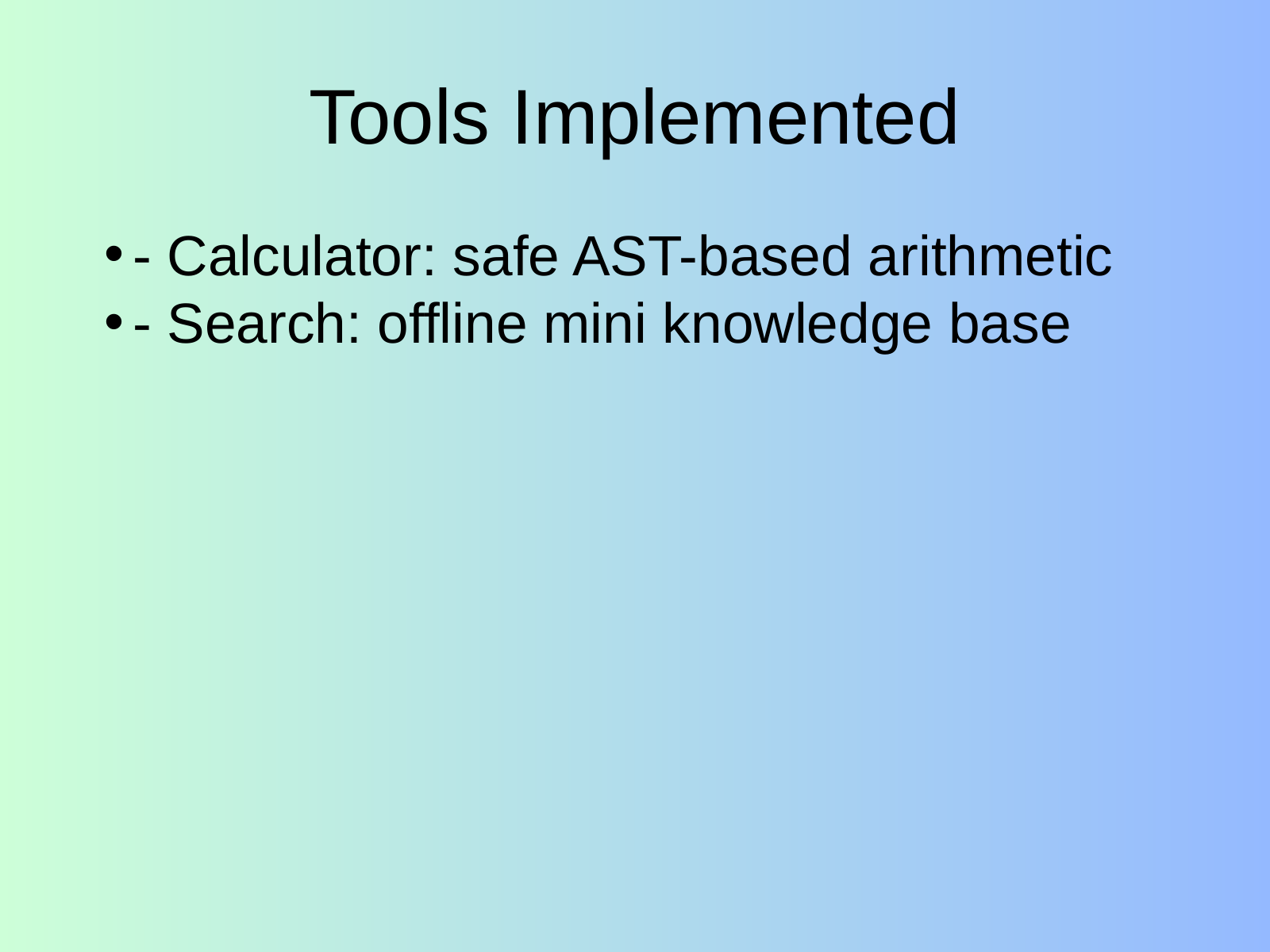

Tools Implemented
- Calculator: safe AST-based arithmetic
- Search: offline mini knowledge base